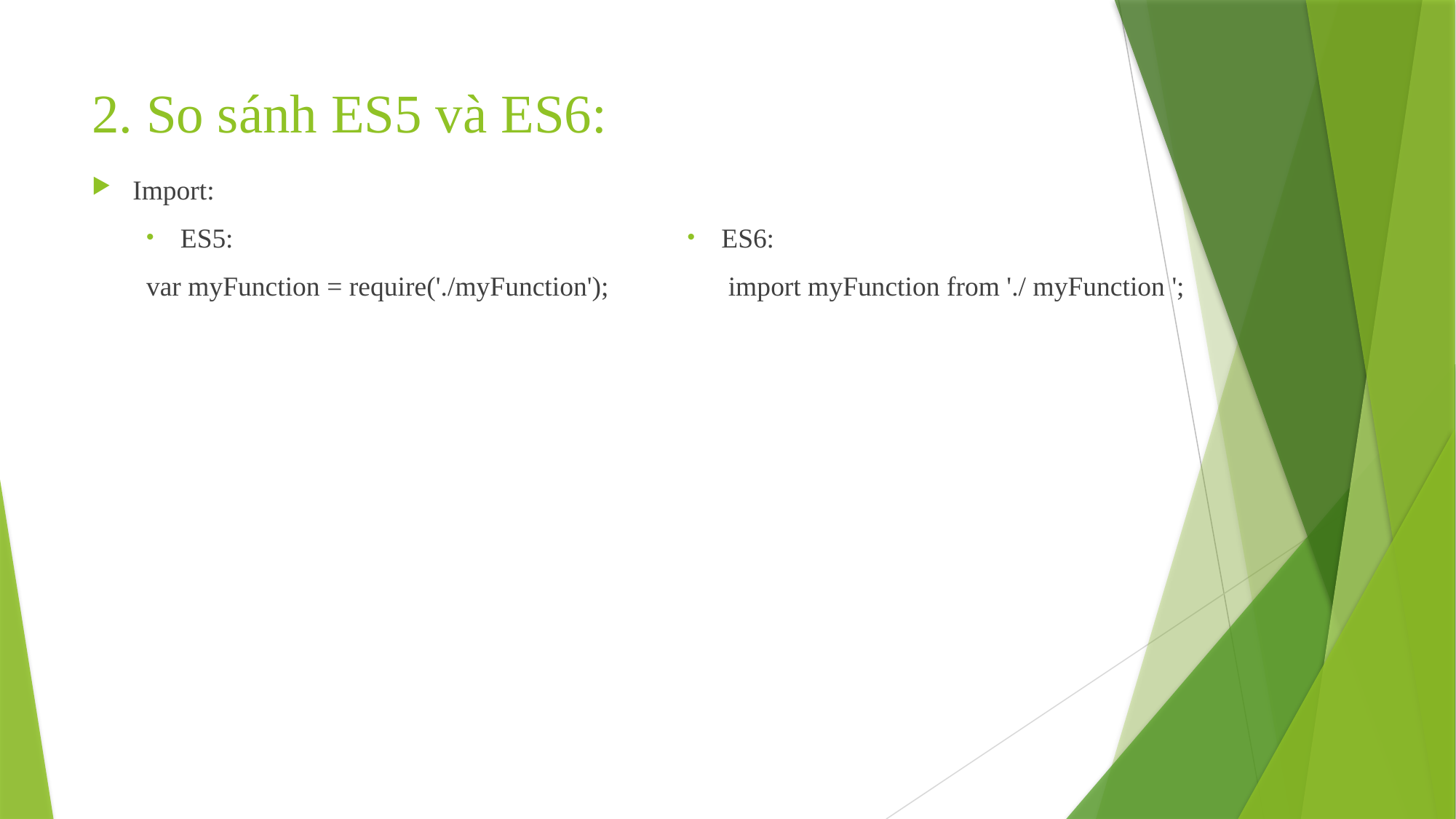

# 2. So sánh ES5 và ES6:

ES6:
import myFunction from './ myFunction ';
Import:
ES5:
var myFunction = require('./myFunction');